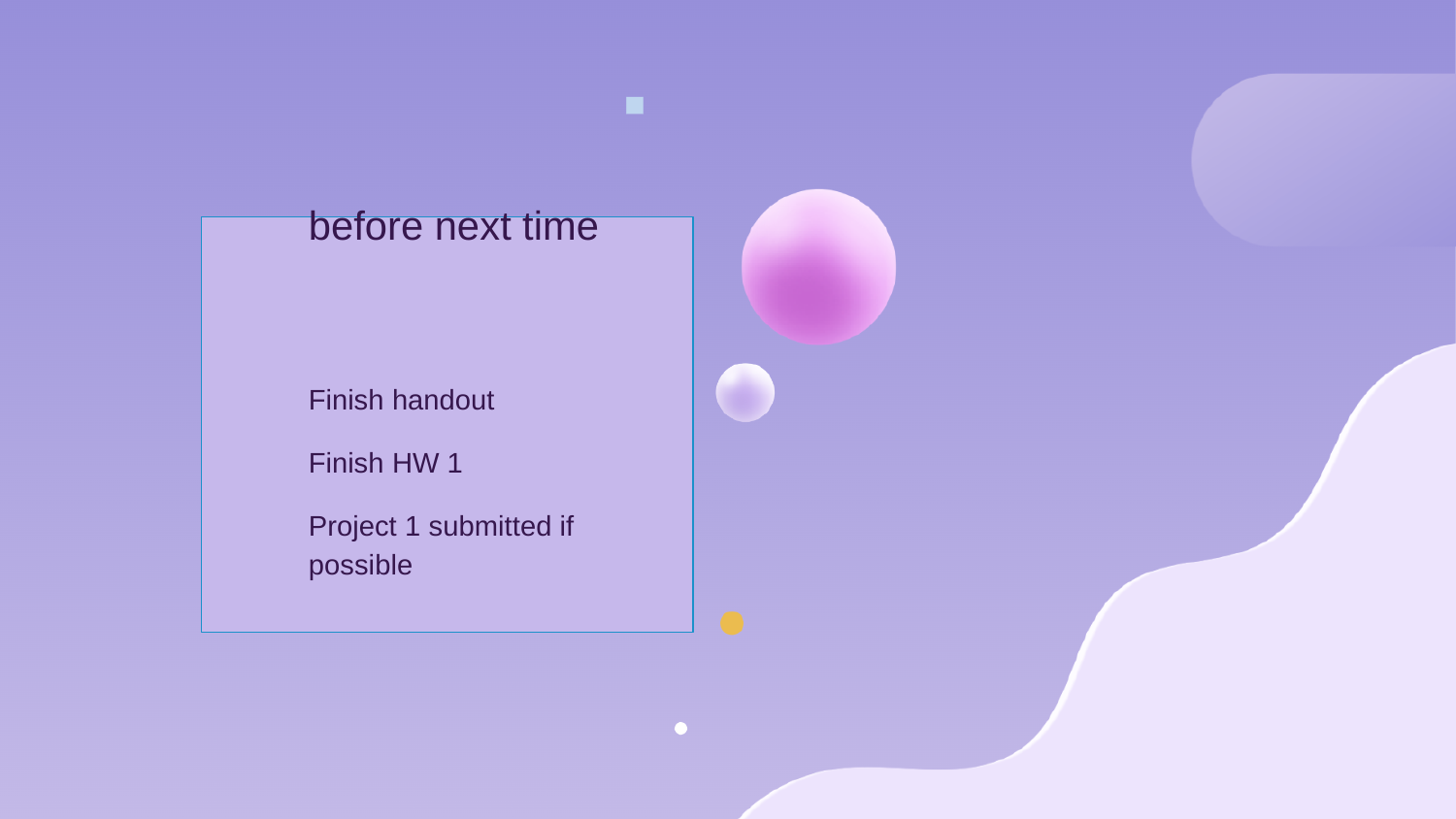

before next time
Finish handout
Finish HW 1
Project 1 submitted if possible